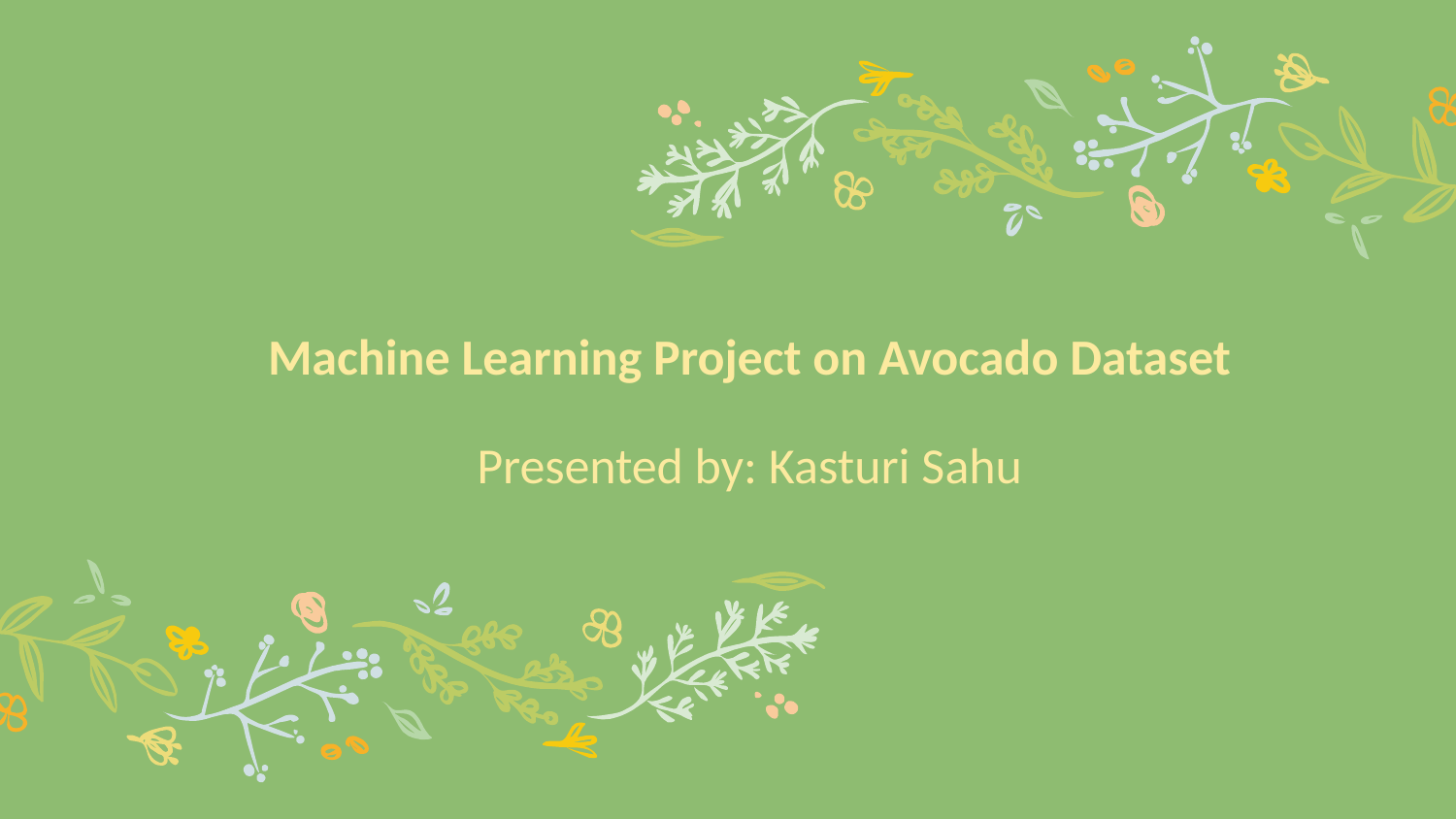

# Machine Learning Project on Avocado Dataset Presented by: Kasturi Sahu